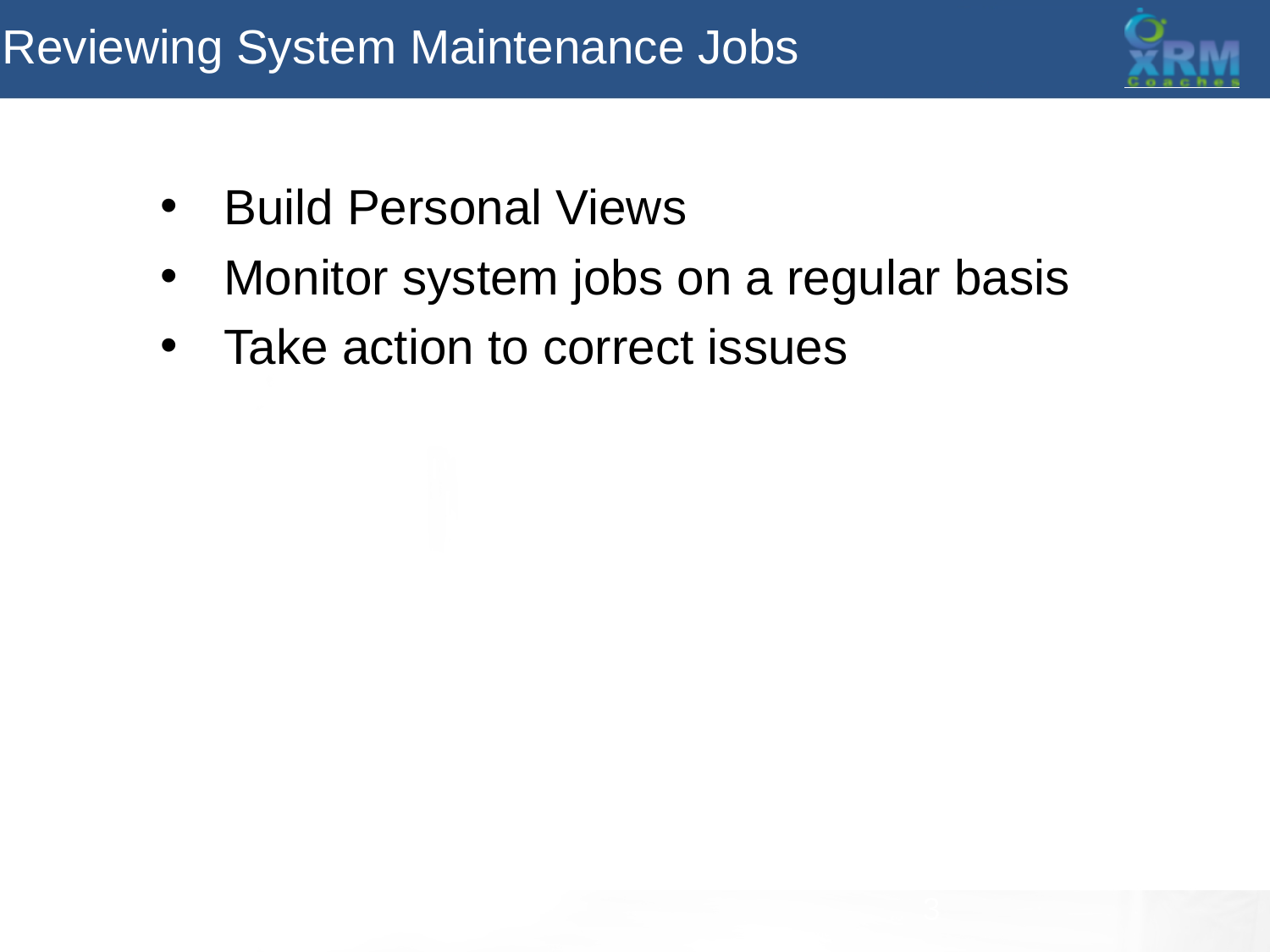

Reviewing System Maintenance Jobs

Build Personal Views
Monitor system jobs on a regular basis
Take action to correct issues

3